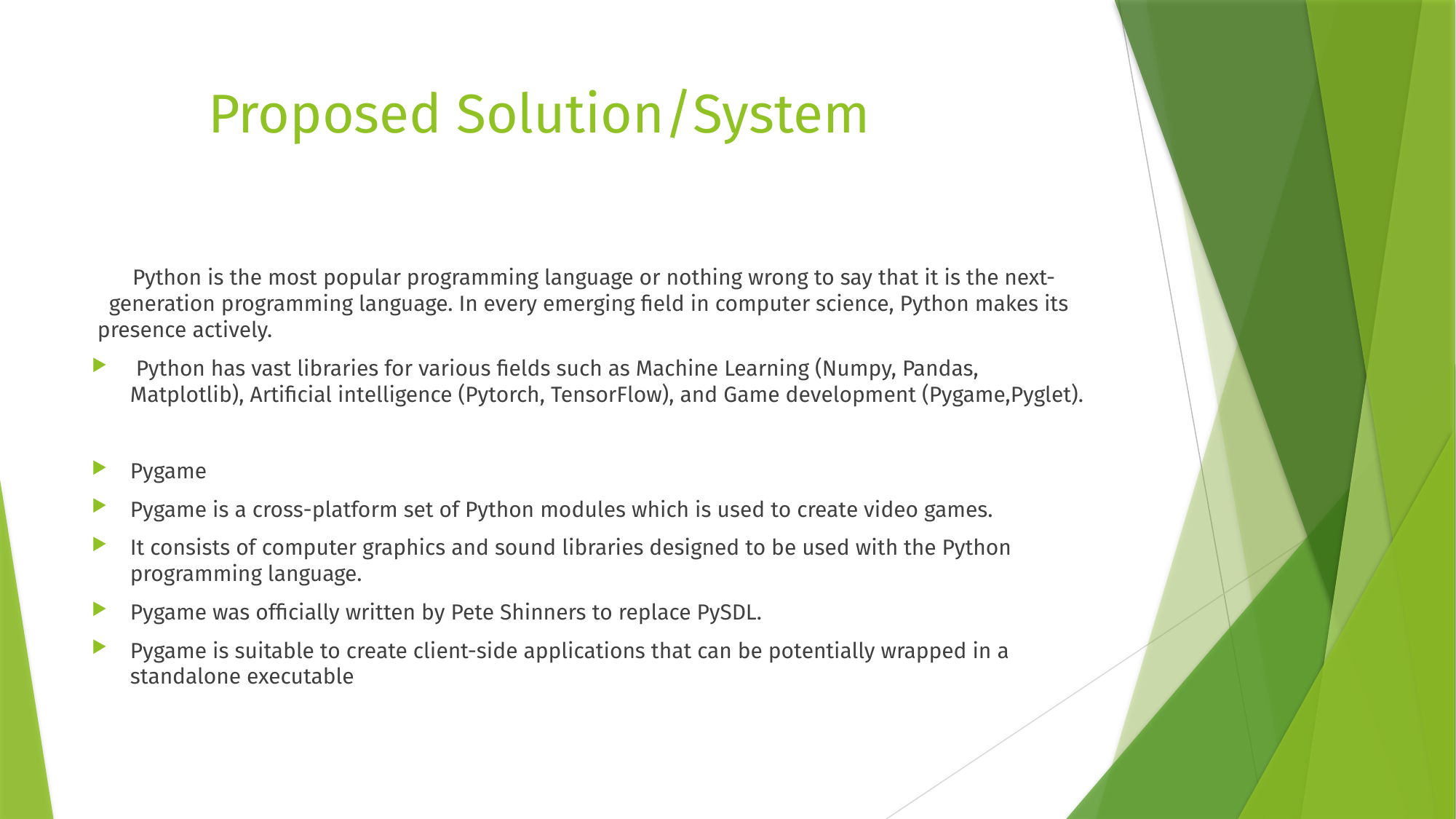

# Proposed Solution/System
       Python is the most popular programming language or nothing wrong to say that it is the next-          generation programming language. In every emerging field in computer science, Python makes its      presence actively.
 Python has vast libraries for various fields such as Machine Learning (Numpy, Pandas, Matplotlib), Artificial intelligence (Pytorch, TensorFlow), and Game development (Pygame,Pyglet).

Pygame
Pygame is a cross-platform set of Python modules which is used to create video games.
It consists of computer graphics and sound libraries designed to be used with the Python programming language.
Pygame was officially written by Pete Shinners to replace PySDL.
Pygame is suitable to create client-side applications that can be potentially wrapped in a standalone executable